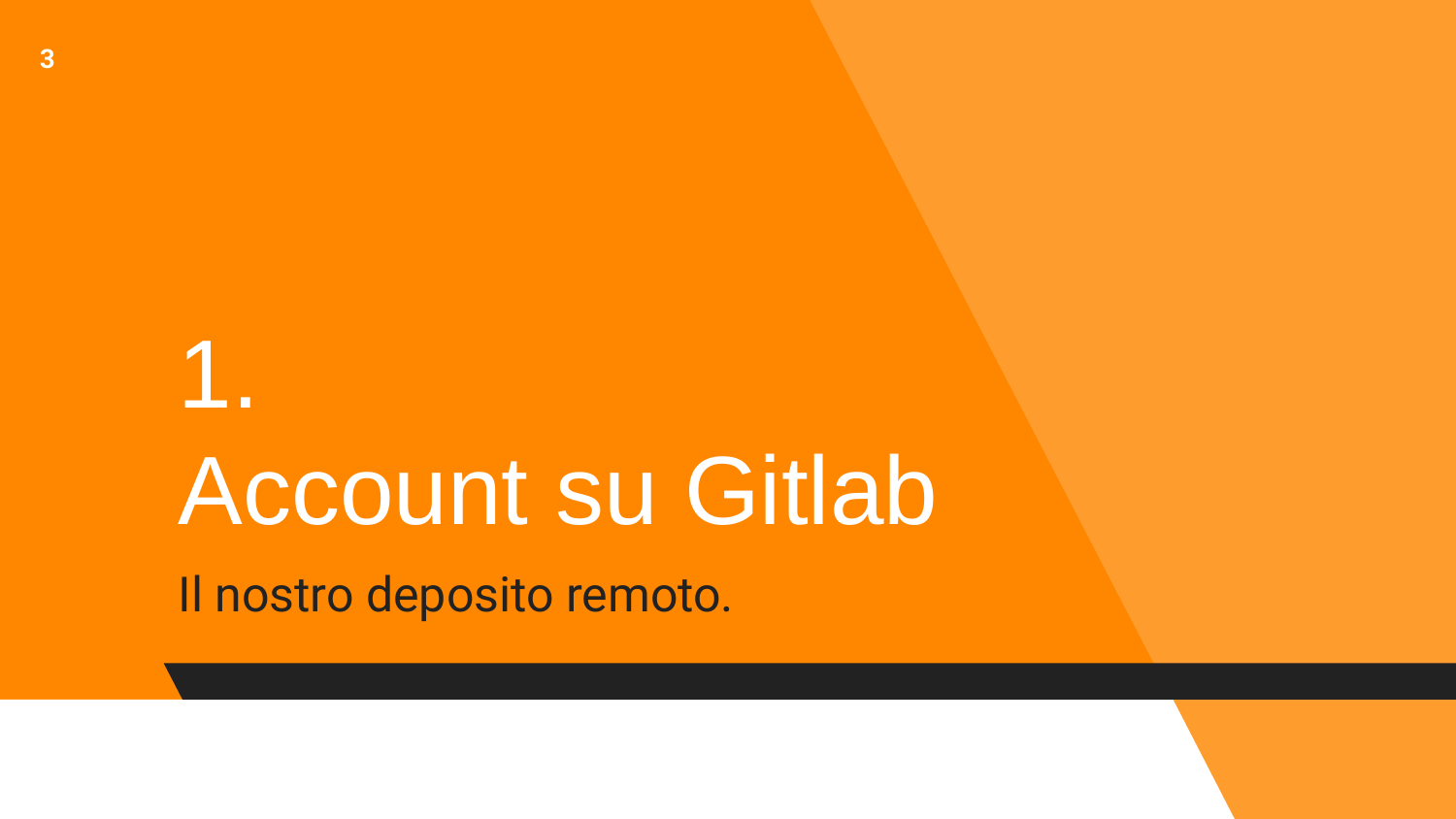

3
# 1.
Account su Gitlab
Il nostro deposito remoto.